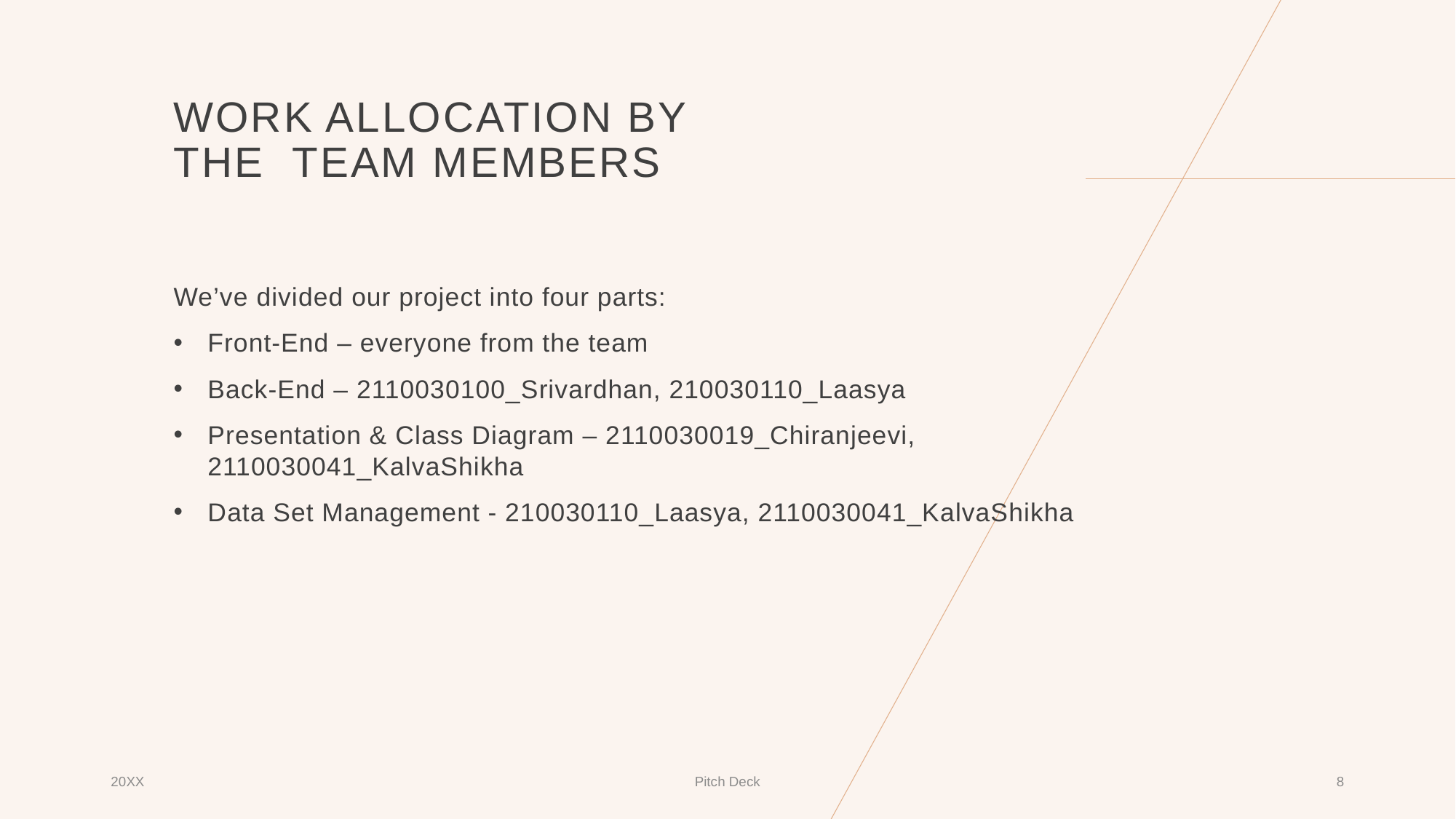

# Work Allocation By The  TEAM Members
We’ve divided our project into four parts:
Front-End – everyone from the team
Back-End – 2110030100_Srivardhan, 210030110_Laasya
Presentation & Class Diagram – 2110030019_Chiranjeevi, 2110030041_KalvaShikha
Data Set Management - 210030110_Laasya, 2110030041_KalvaShikha

20XX
Pitch Deck
8